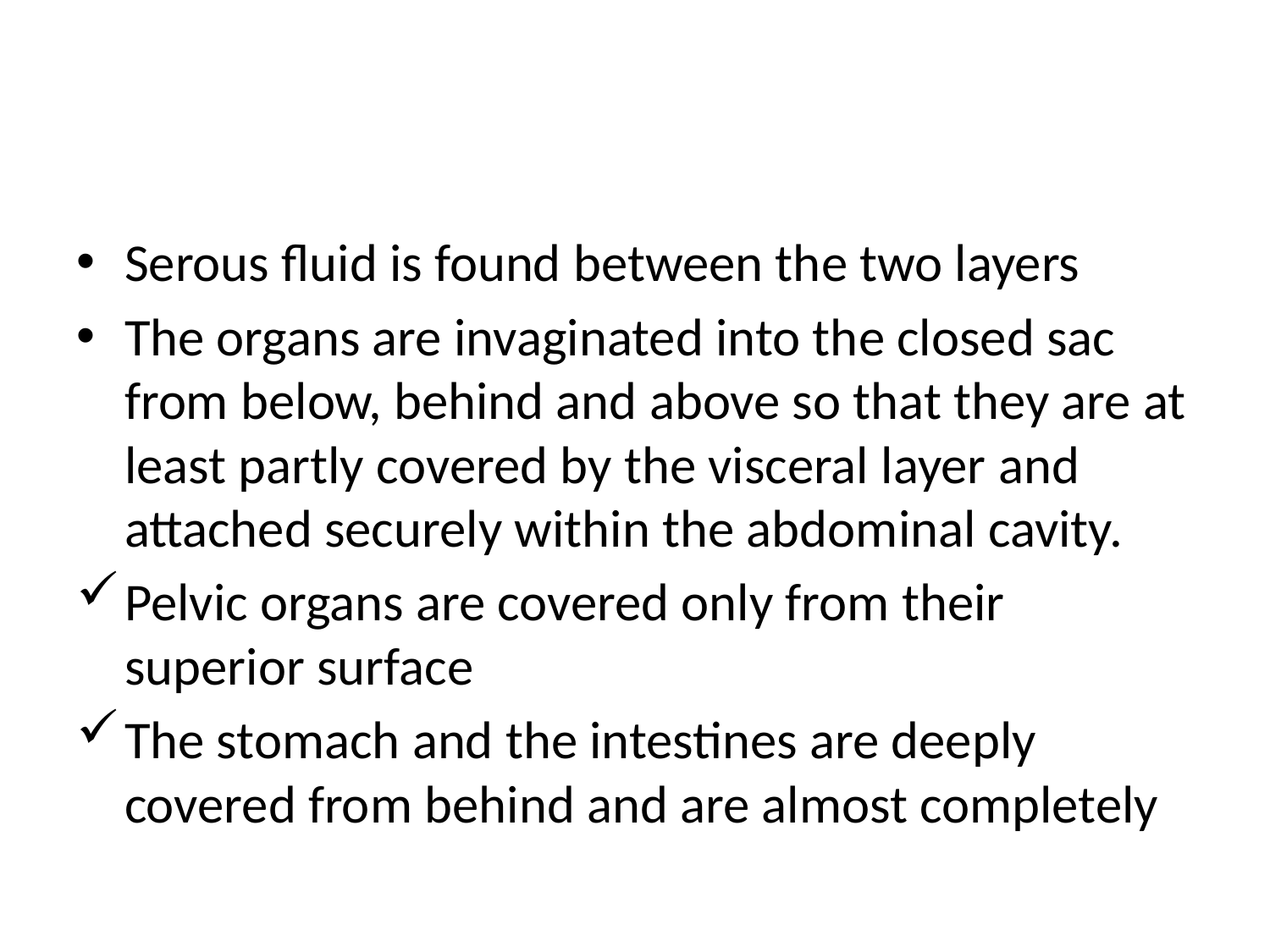

#
Serous fluid is found between the two layers
The organs are invaginated into the closed sac from below, behind and above so that they are at least partly covered by the visceral layer and attached securely within the abdominal cavity.
Pelvic organs are covered only from their superior surface
The stomach and the intestines are deeply covered from behind and are almost completely